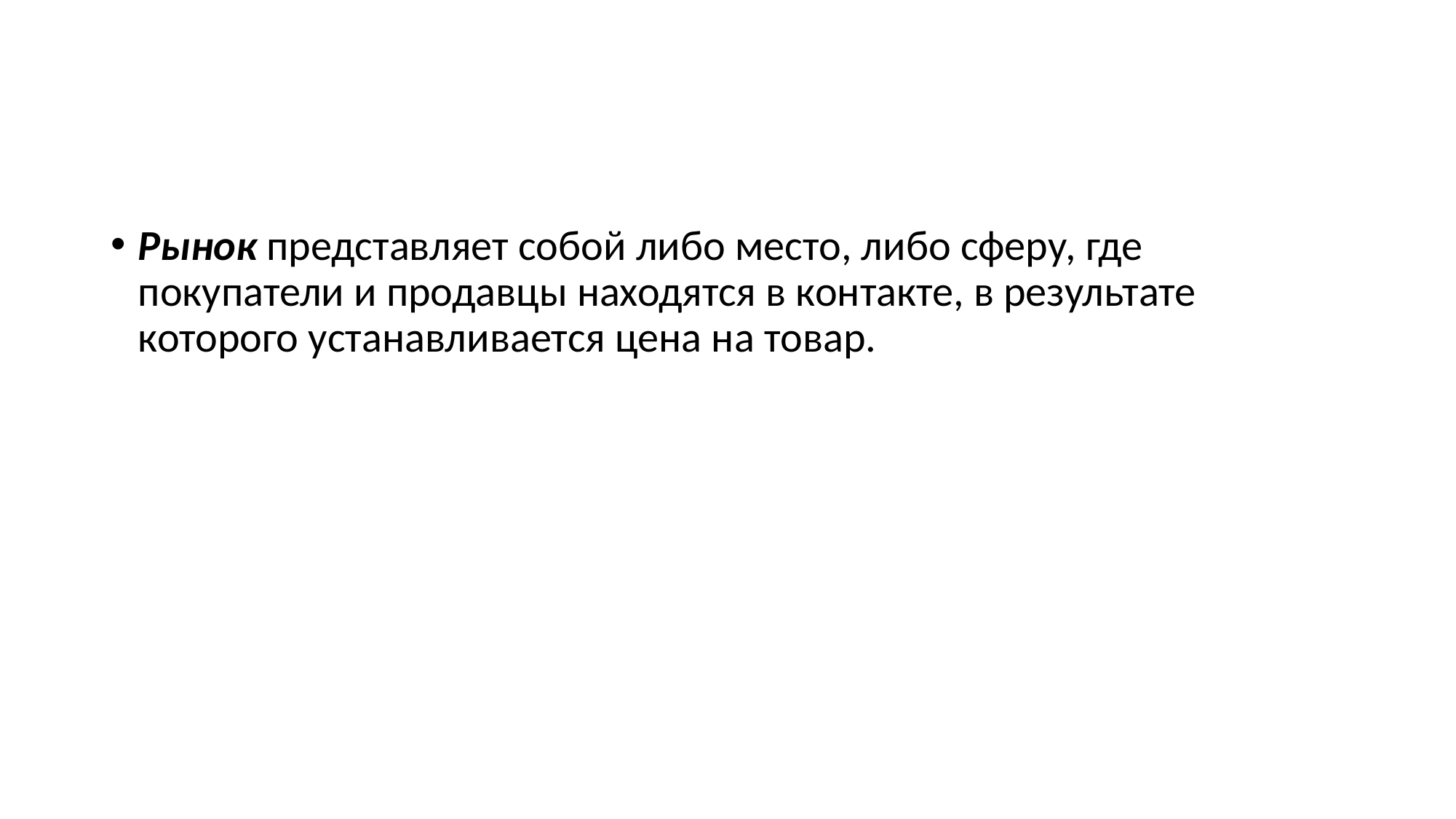

#
Рынок представляет собой либо место, либо сферу, где покупатели и продавцы находятся в контакте, в результате которого устанавливается цена на товар.